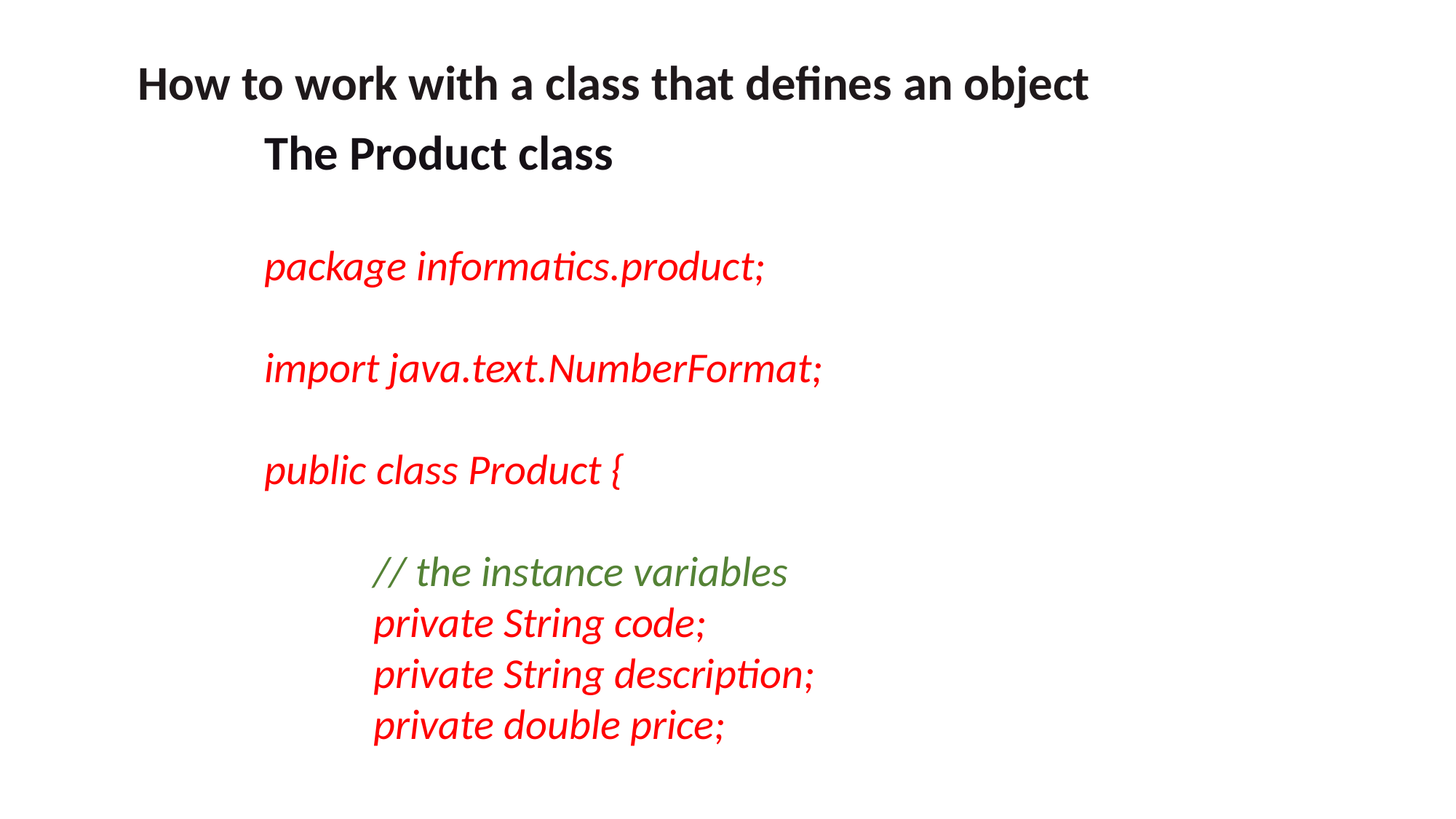

How to work with a class that defines an object
The Product class

package informatics.product;

import java.text.NumberFormat;

public class Product {

	// the instance variables
	private String code;
	private String description;
	private double price;